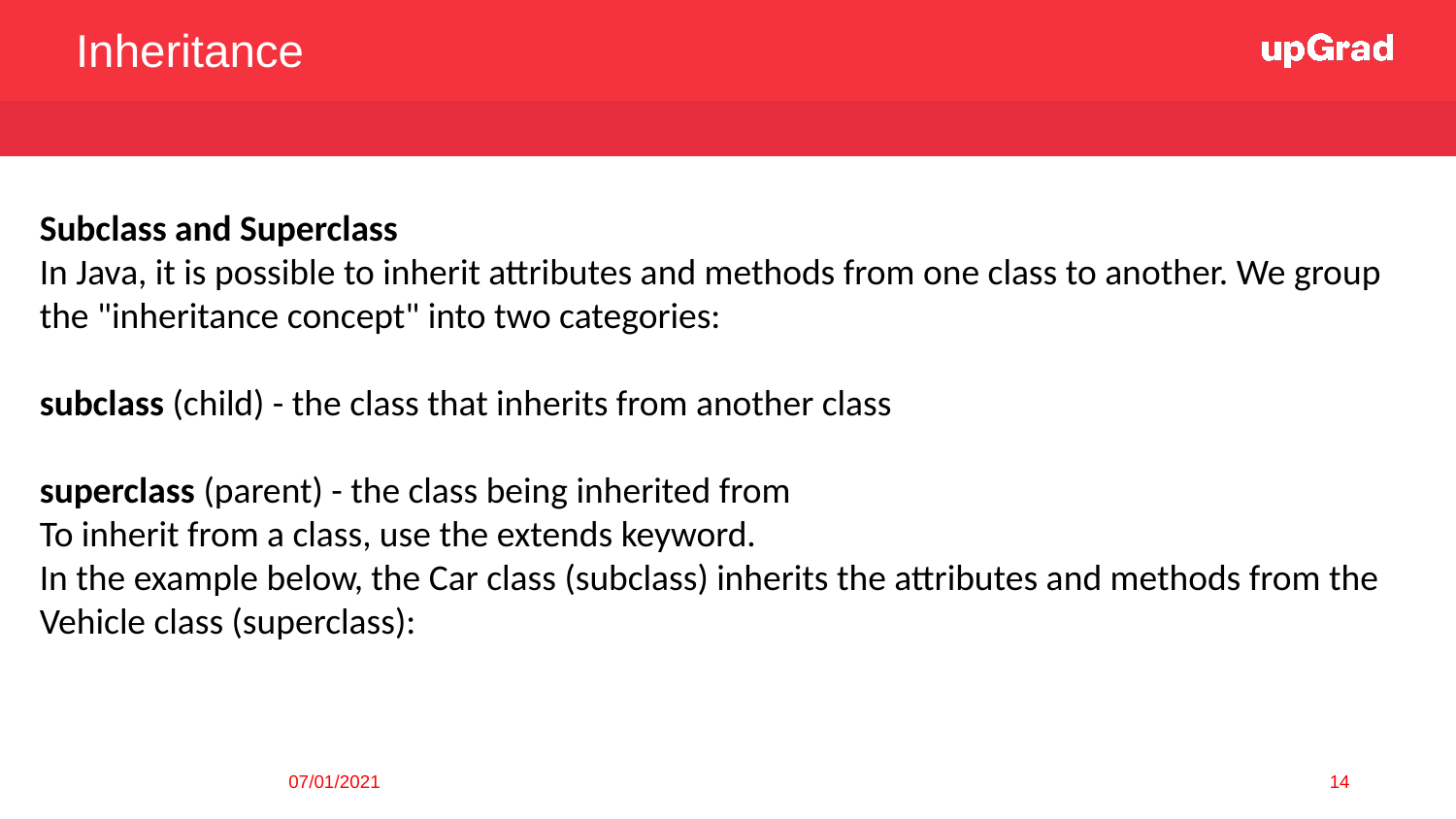

Inheritance

Subclass and Superclass
In Java, it is possible to inherit attributes and methods from one class to another. We group the "inheritance concept" into two categories:

subclass (child) - the class that inherits from another class

superclass (parent) - the class being inherited from
To inherit from a class, use the extends keyword.
In the example below, the Car class (subclass) inherits the attributes and methods from the Vehicle class (superclass):

14
07/01/2021